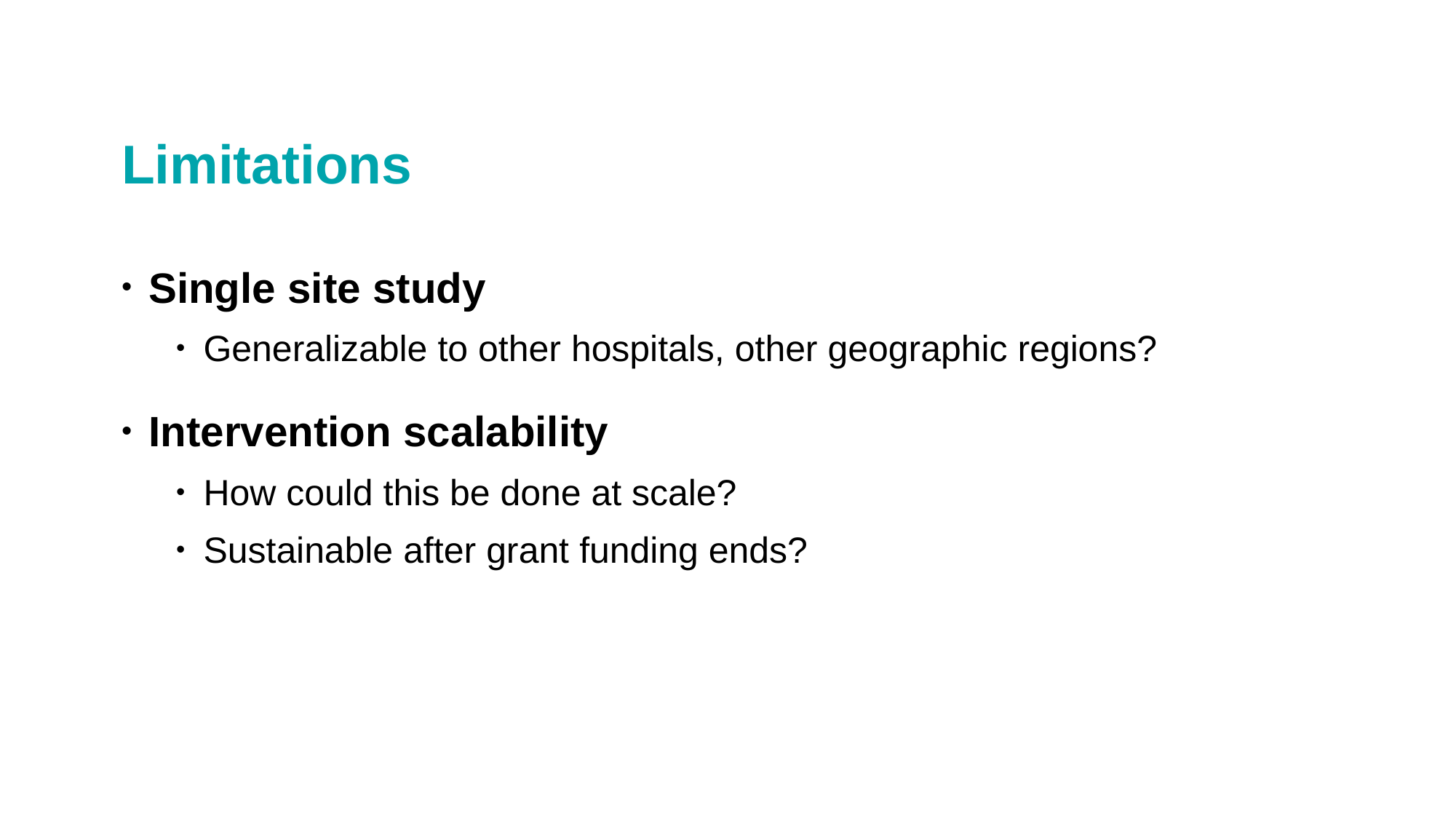

Limitations

Single site study
Generalizable to other hospitals, other geographic regions?

Intervention scalability
How could this be done at scale?
Sustainable after grant funding ends?